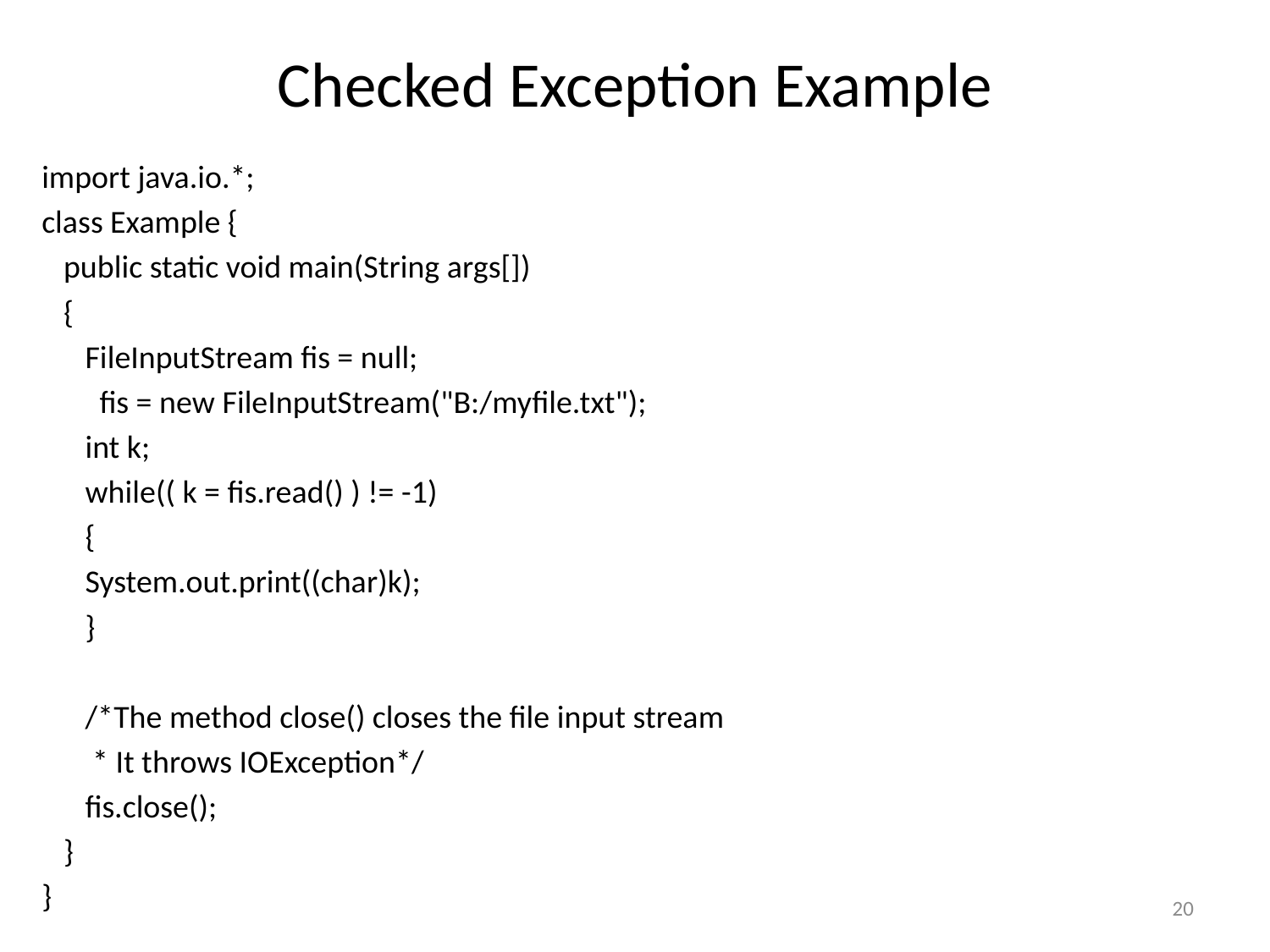

# Checked Exception Example
import java.io.*;
class Example {
   public static void main(String args[])
   {
	FileInputStream fis = null;
        fis = new FileInputStream("B:/myfile.txt");
	int k;
	while(( k = fis.read() ) != -1)
	{
		System.out.print((char)k);
	}

	/*The method close() closes the file input stream
	 * It throws IOException*/
	fis.close();
   }
}
20